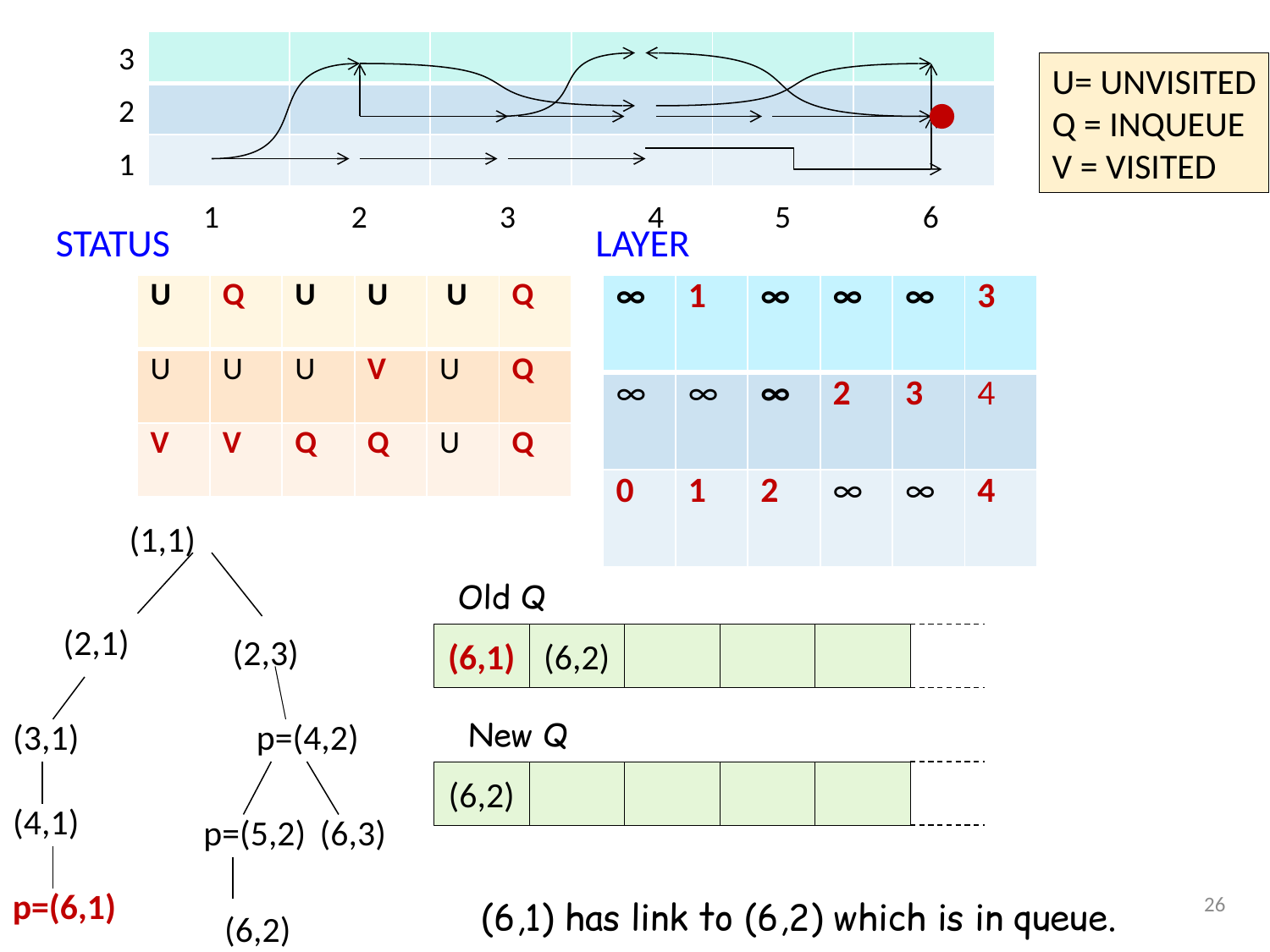

3
|  |  |  |  |  |  |
| --- | --- | --- | --- | --- | --- |
|  |  |  |  |  |  |
|  |  |  |  |  |  |
# Analysis (outline)
U= UNVISITED
Q = INQUEUE
V = VISITED
2

1
1
2
3
4
5
6
STATUS
LAYER
| U | Q | U | U | U | Q |
| --- | --- | --- | --- | --- | --- |
| U | U | U | V | U | Q |
| V | V | Q | Q | U | Q |
| ∞ | 1 | ∞ | ∞ | ∞ | 3 |
| --- | --- | --- | --- | --- | --- |
| ∞ | ∞ | ∞ | 2 | 3 | 4 |
| 0 | 1 | 2 | ∞ | ∞ | 4 |
(1,1)
Old Q
 (2,1)
 (2,3)
(6,1)
(6,2)

(3,1)
p=(4,2)
New Q
(6,2)

(4,1)
p=(5,2)
(6,3)
p=(6,1)
26
(6,1) has link to (6,2) which is in queue.
(6,2)